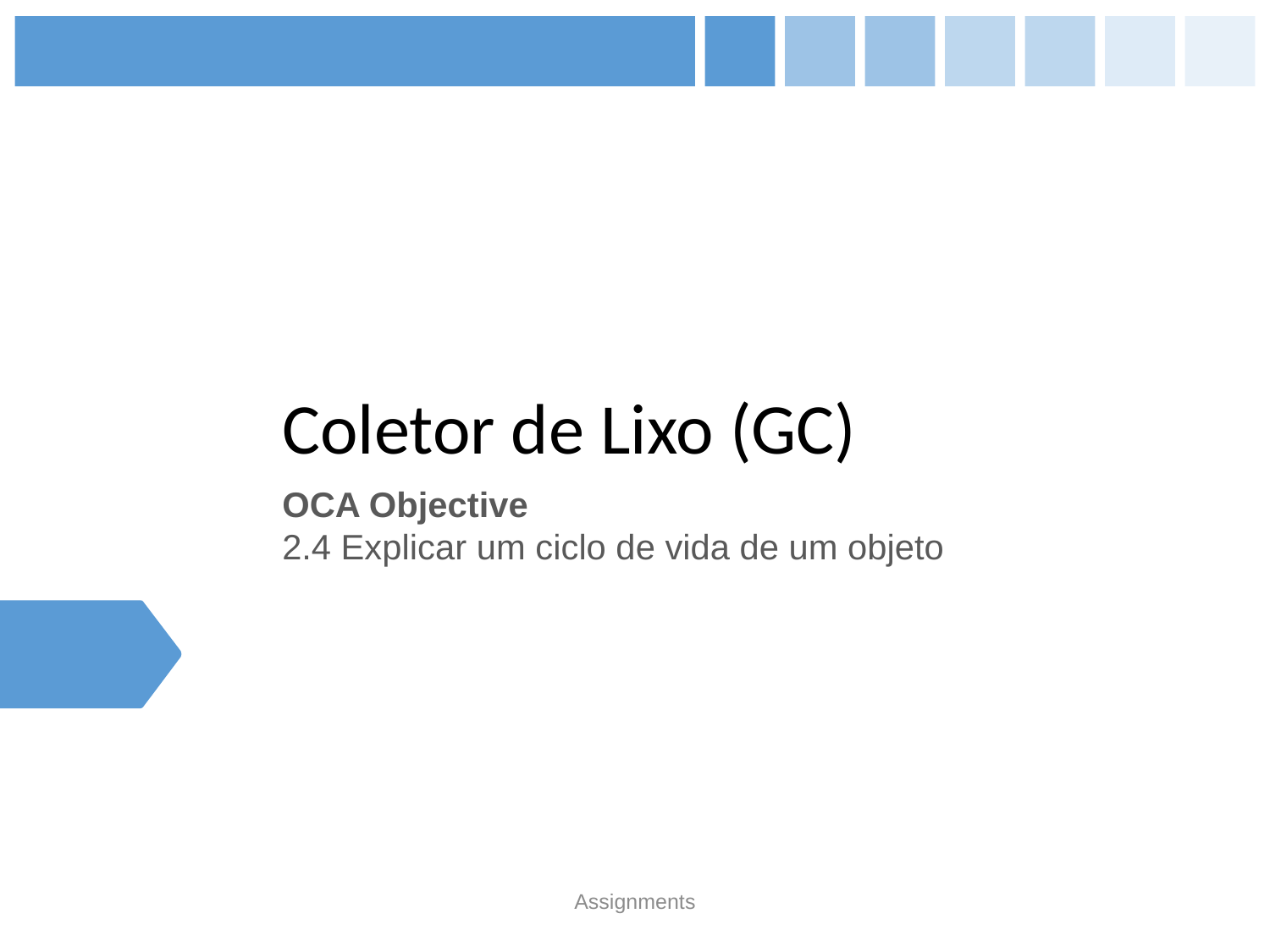

# Coletor de Lixo (GC)
OCA Objective
2.4 Explicar um ciclo de vida de um objeto
Assignments